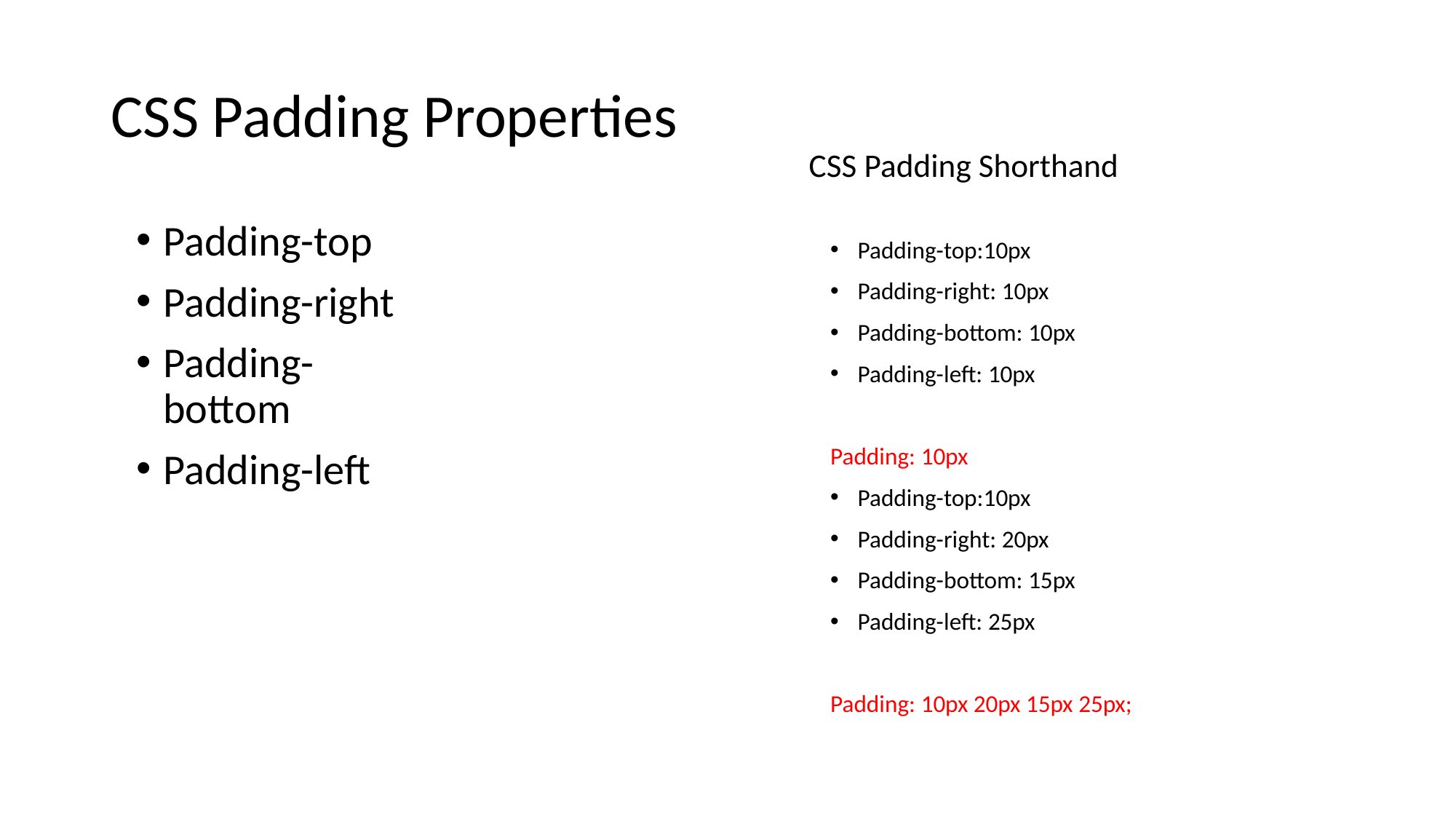

CSS Padding Properties
CSS Padding Shorthand
Padding-top
Padding-right
Padding-bottom
Padding-left
Padding-top:10px
Padding-right: 10px
Padding-bottom: 10px
Padding-left: 10px

Padding: 10px
Padding-top:10px
Padding-right: 20px
Padding-bottom: 15px
Padding-left: 25px

Padding: 10px 20px 15px 25px;